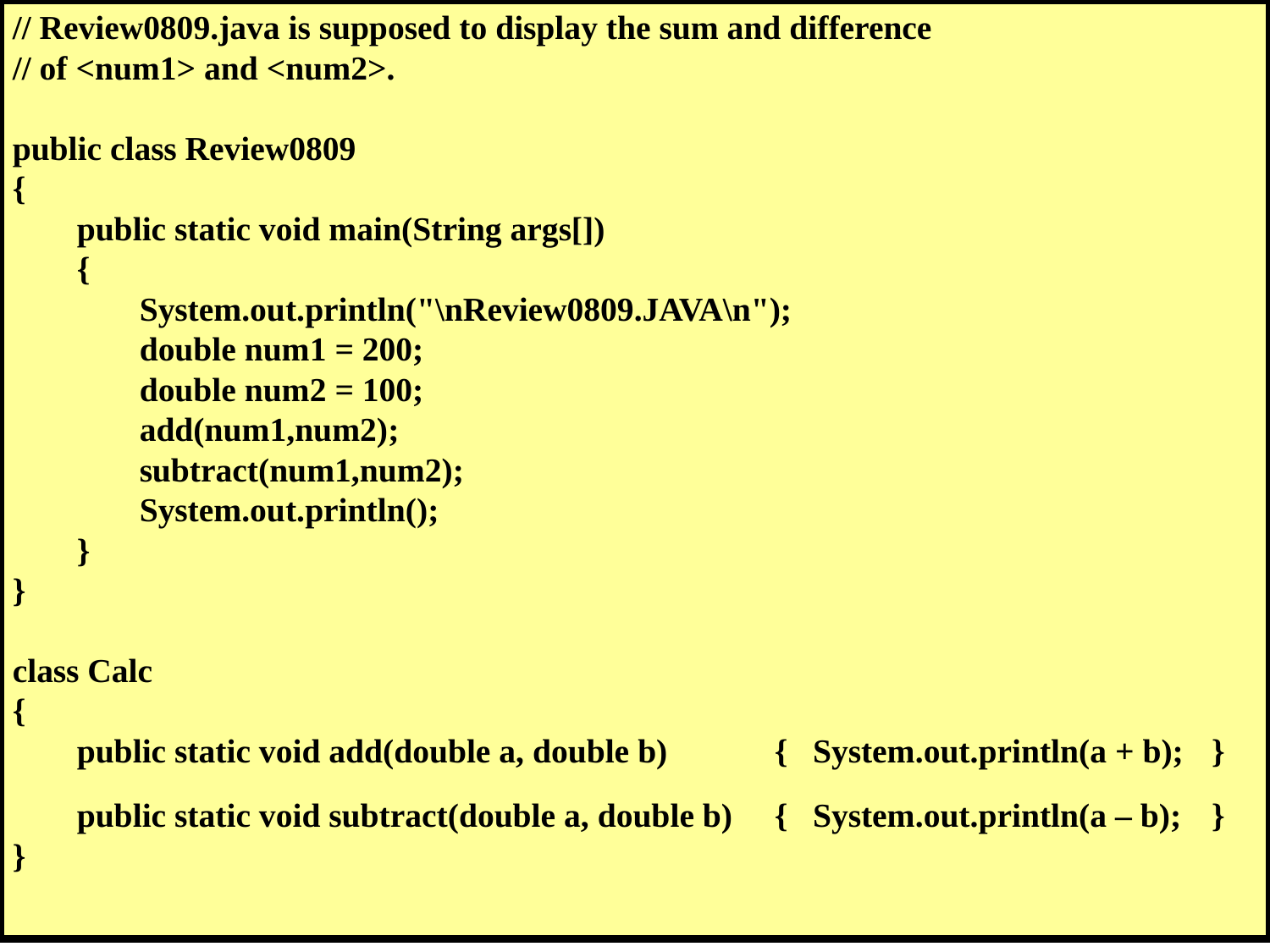

// Review0809.java is supposed to display the sum and difference
// of <num1> and <num2>.

public class Review0809
{
	public static void main(String args[])
	{
		System.out.println("\nReview0809.JAVA\n");
		double num1 = 200;
		double num2 = 100;
		add(num1,num2);
		subtract(num1,num2);
		System.out.println();
	}
}

class Calc
{
	public static void add(double a, double b)   		{   System.out.println(a + b);	}

	public static void subtract(double a, double b)   	{   System.out.println(a – b);	}
}